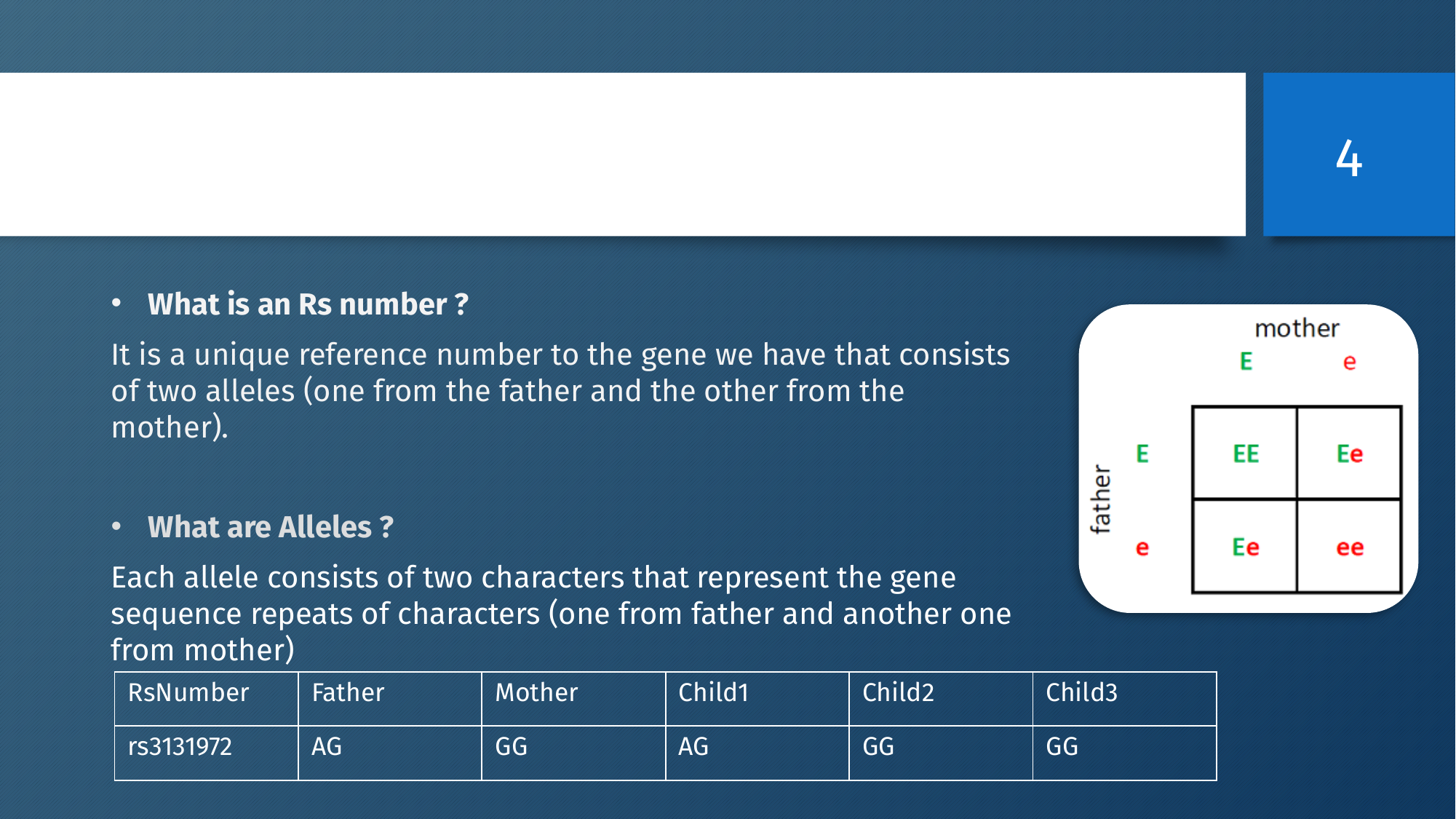

Introduction
4
What is an Rs number ?
It is a unique reference number to the gene we have that consists of two alleles (one from the father and the other from the mother).

What are Alleles ?
Each allele consists of two characters that represent the gene sequence repeats of characters (one from father and another one from mother)

| RsNumber | Father | Mother | Child1 | Child2 | Child3 |
| --- | --- | --- | --- | --- | --- |
| rs3131972 | AG | GG | AG | GG | GG |